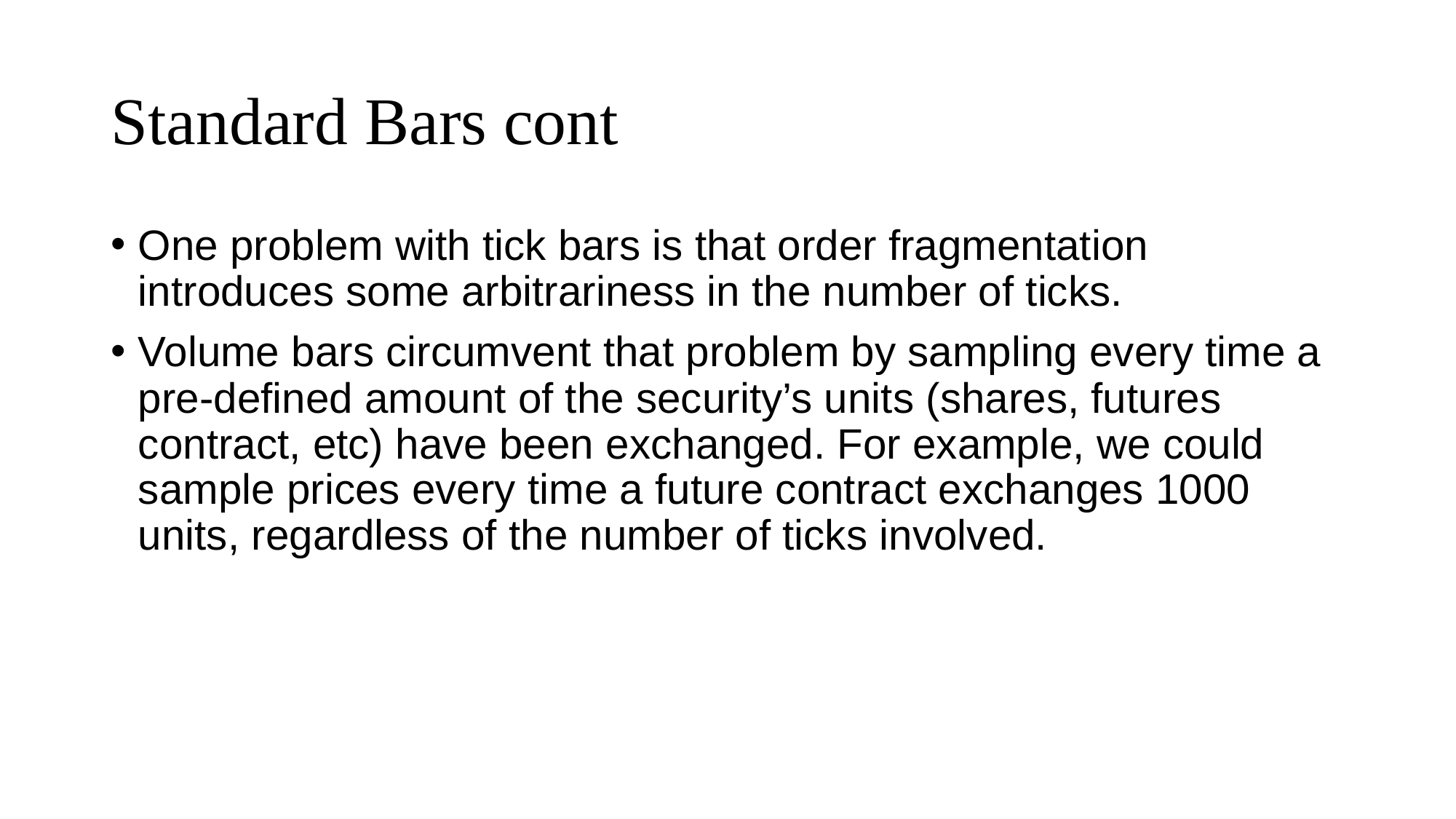

# Standard Bars cont
One problem with tick bars is that order fragmentation introduces some arbitrariness in the number of ticks.
Volume bars circumvent that problem by sampling every time a pre-defined amount of the security’s units (shares, futures contract, etc) have been exchanged. For example, we could sample prices every time a future contract exchanges 1000 units, regardless of the number of ticks involved.